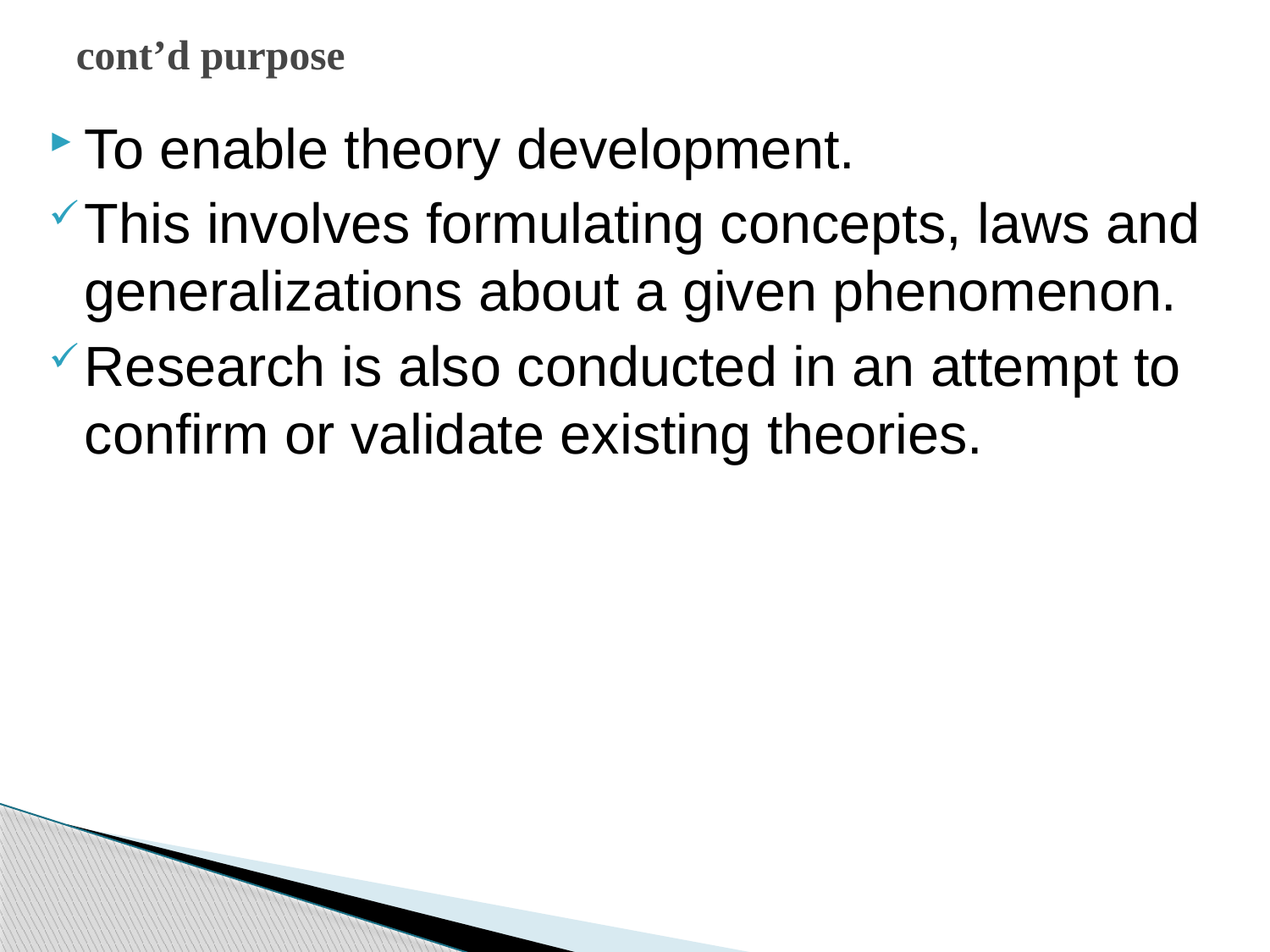

# cont’d purpose
To enable theory development.
This involves formulating concepts, laws and generalizations about a given phenomenon.
Research is also conducted in an attempt to confirm or validate existing theories.